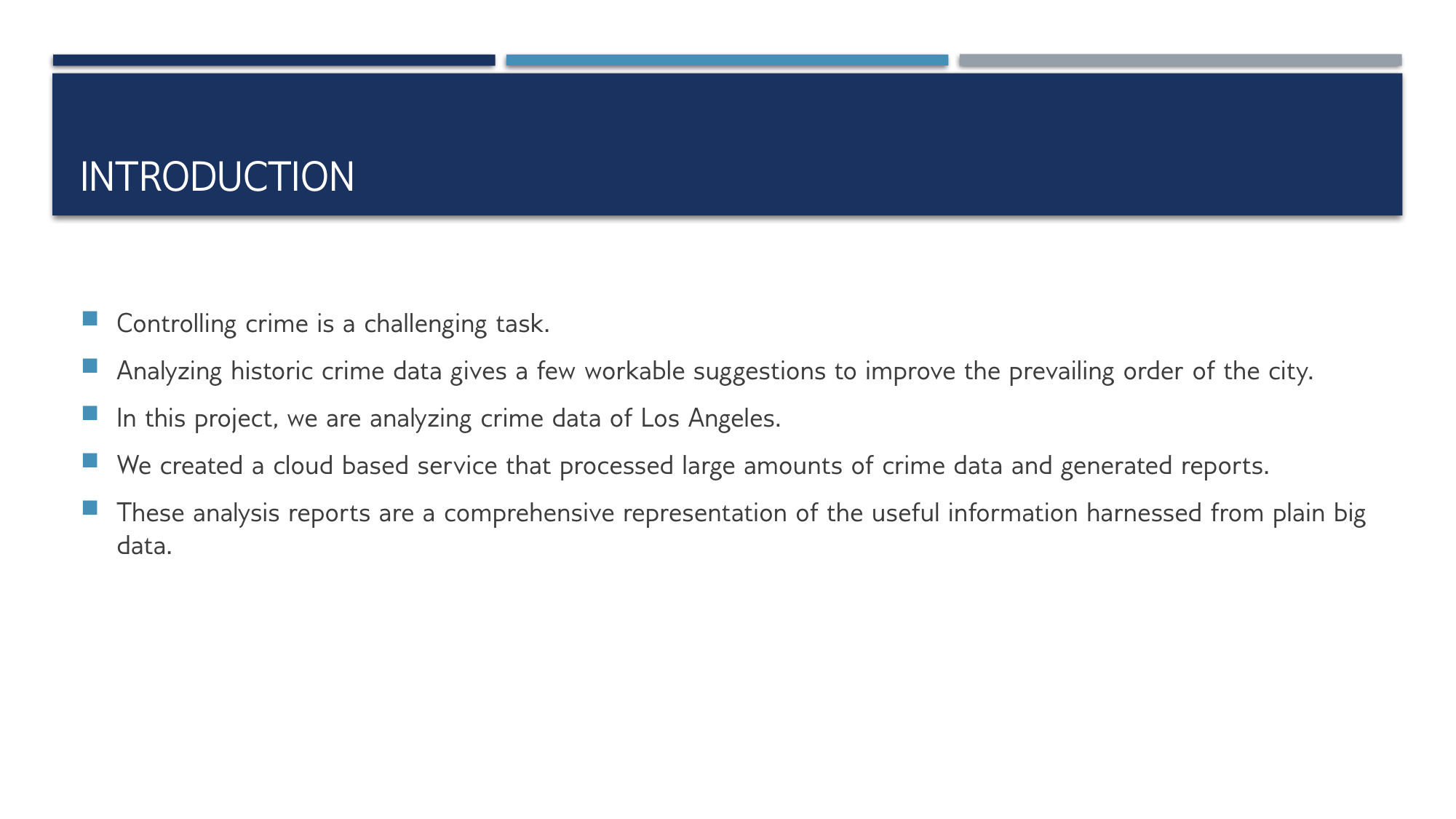

# Introduction
Controlling crime is a challenging task.
Analyzing historic crime data gives a few workable suggestions to improve the prevailing order of the city.
In this project, we are analyzing crime data of Los Angeles.
We created a cloud based service that processed large amounts of crime data and generated reports.
These analysis reports are a comprehensive representation of the useful information harnessed from plain big data.